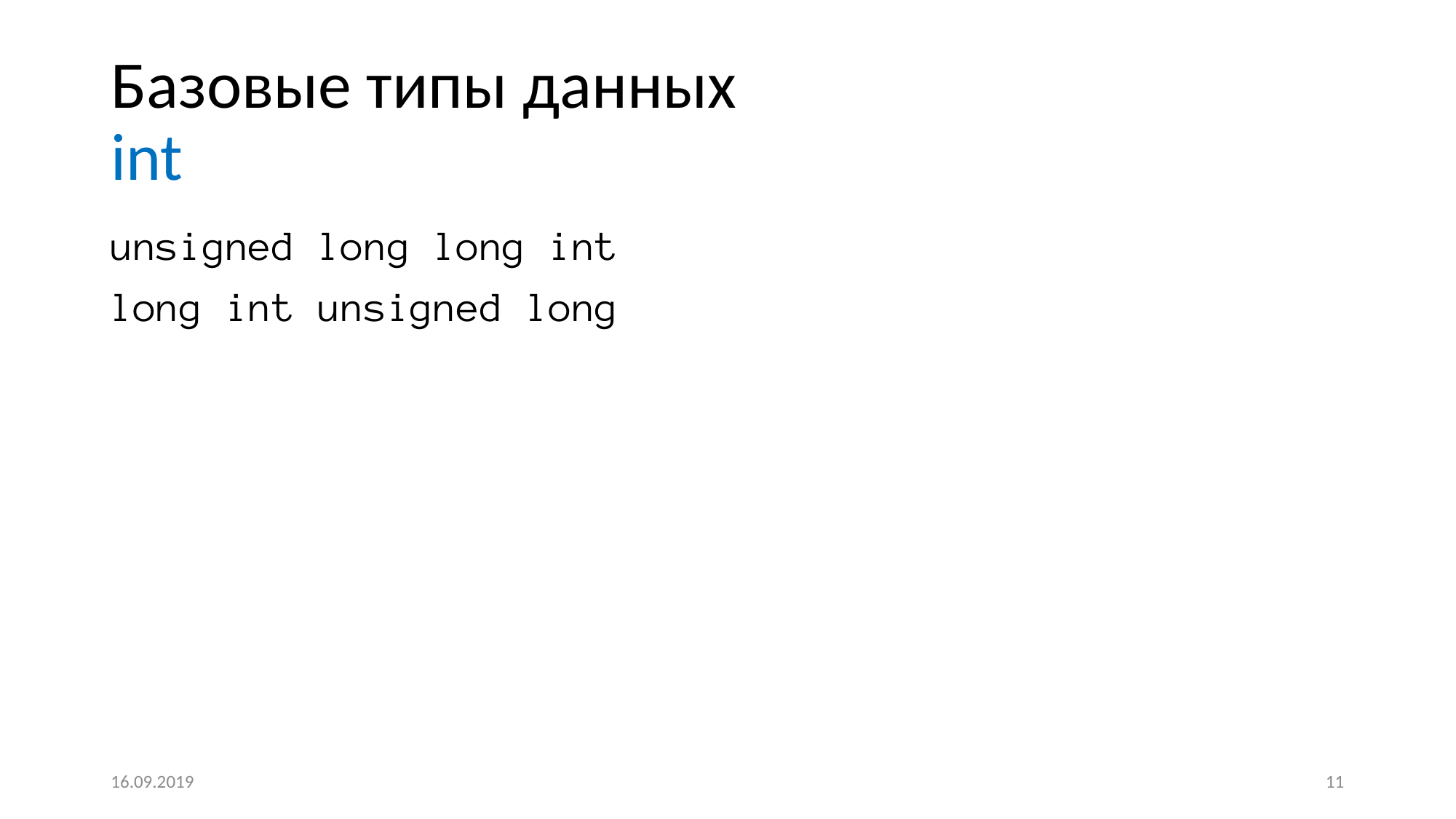

# Базовые типы данных int
unsigned long long int
long int unsigned long
16.09.2019
11